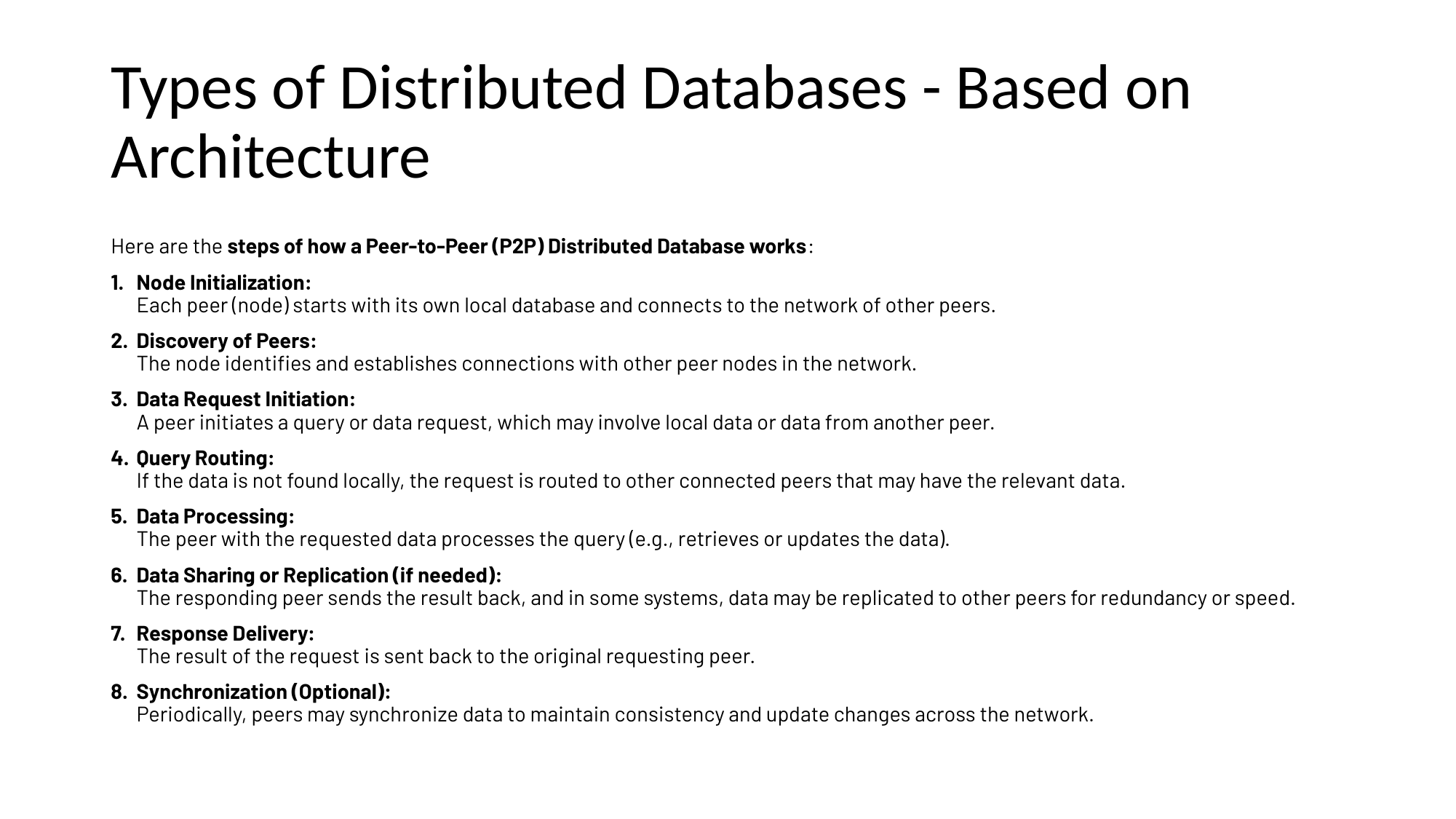

# Types of Distributed Databases - Based on Architecture
Here are the steps of how a Peer-to-Peer (P2P) Distributed Database works:
Node Initialization:
Each peer (node) starts with its own local database and connects to the network of other peers.
Discovery of Peers:
The node identifies and establishes connections with other peer nodes in the network.
Data Request Initiation:
A peer initiates a query or data request, which may involve local data or data from another peer.
Query Routing:
If the data is not found locally, the request is routed to other connected peers that may have the relevant data.
Data Processing:
The peer with the requested data processes the query (e.g., retrieves or updates the data).
Data Sharing or Replication (if needed):
The responding peer sends the result back, and in some systems, data may be replicated to other peers for redundancy or speed.
Response Delivery:
The result of the request is sent back to the original requesting peer.
Synchronization (Optional):
Periodically, peers may synchronize data to maintain consistency and update changes across the network.